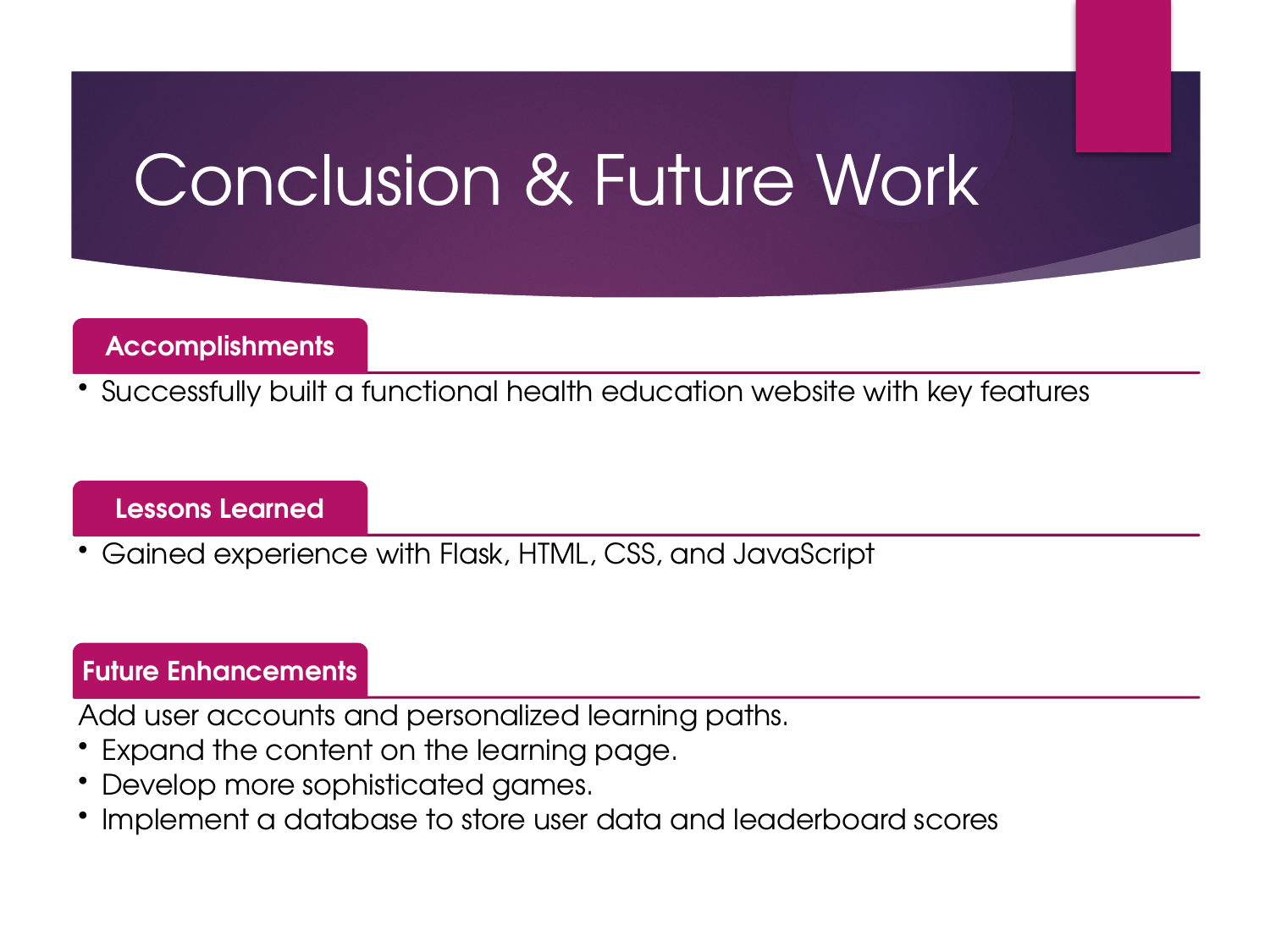

# Conclusion & Future Work

Accomplishments
Successfully built a functional health education website with key features

Lessons Learned
Gained experience with Flask, HTML, CSS, and JavaScript

Future Enhancements
Add user accounts and personalized learning paths.
Expand the content on the learning page.
Develop more sophisticated games.
Implement a database to store user data and leaderboard scores